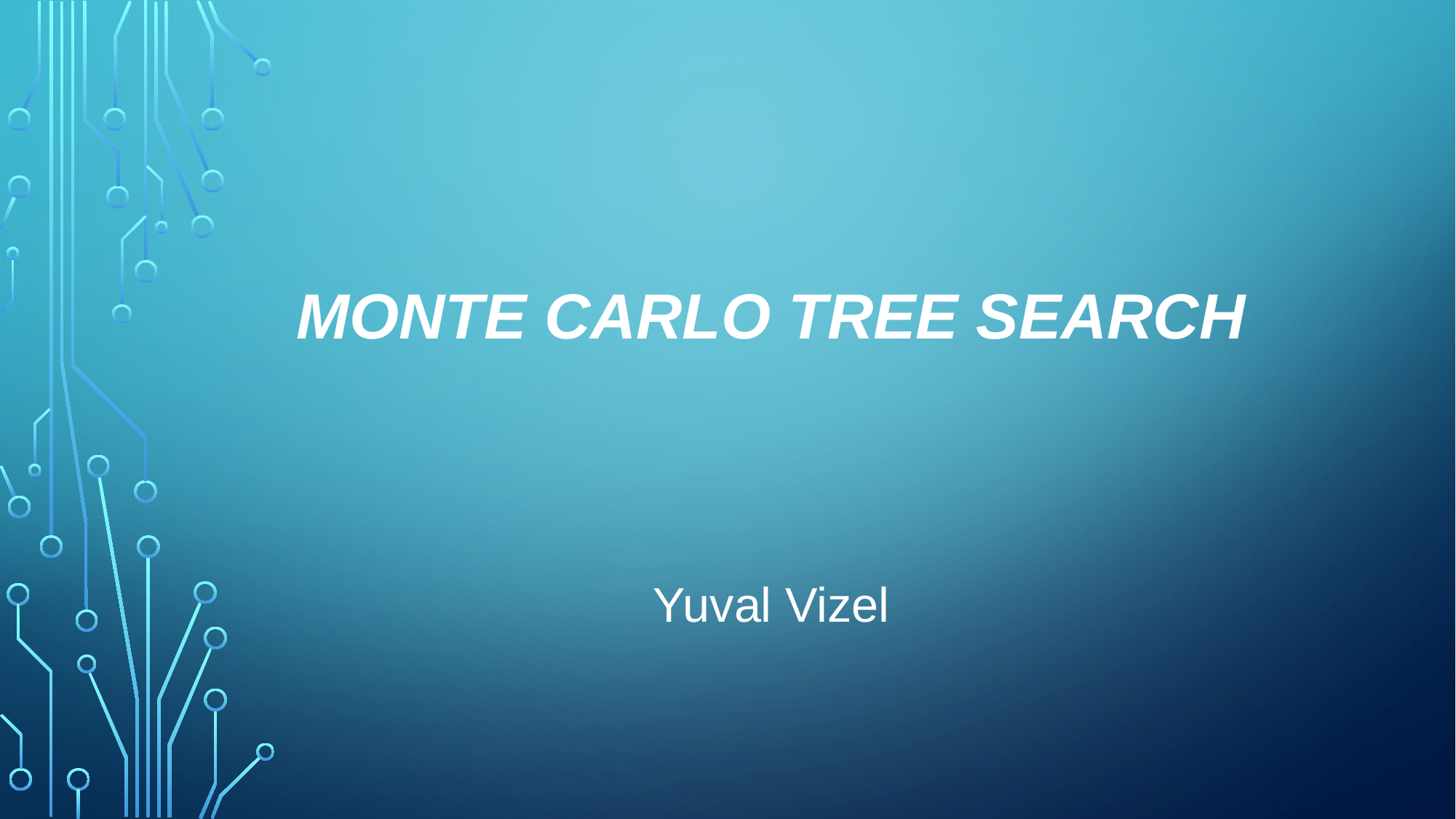

# Monte Carlo TREE SEARCH
Yuval Vizel